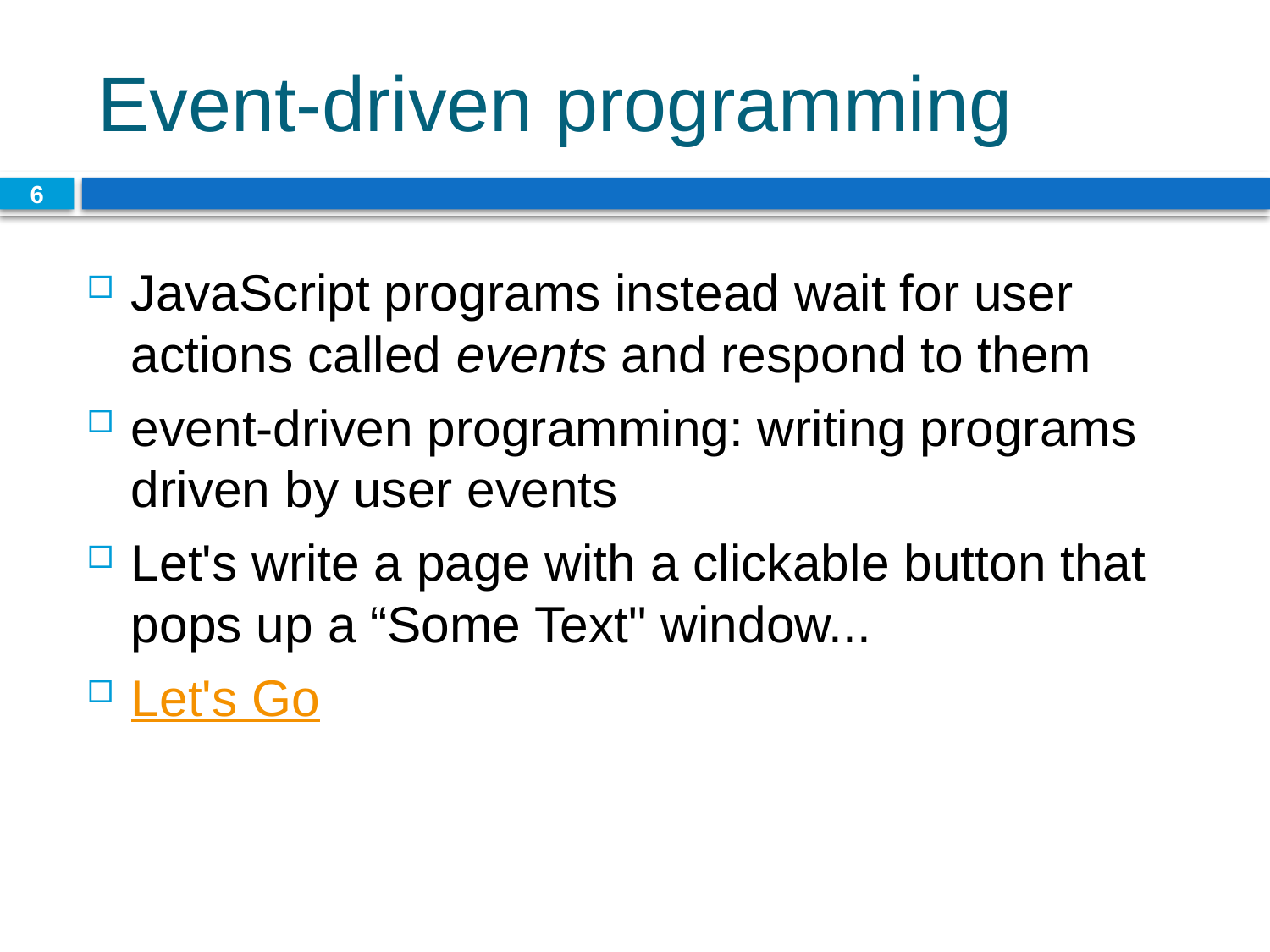

# Event-driven programming
6
JavaScript programs instead wait for user actions called events and respond to them
event-driven programming: writing programs driven by user events
Let's write a page with a clickable button that pops up a “Some Text" window...
Let's Go